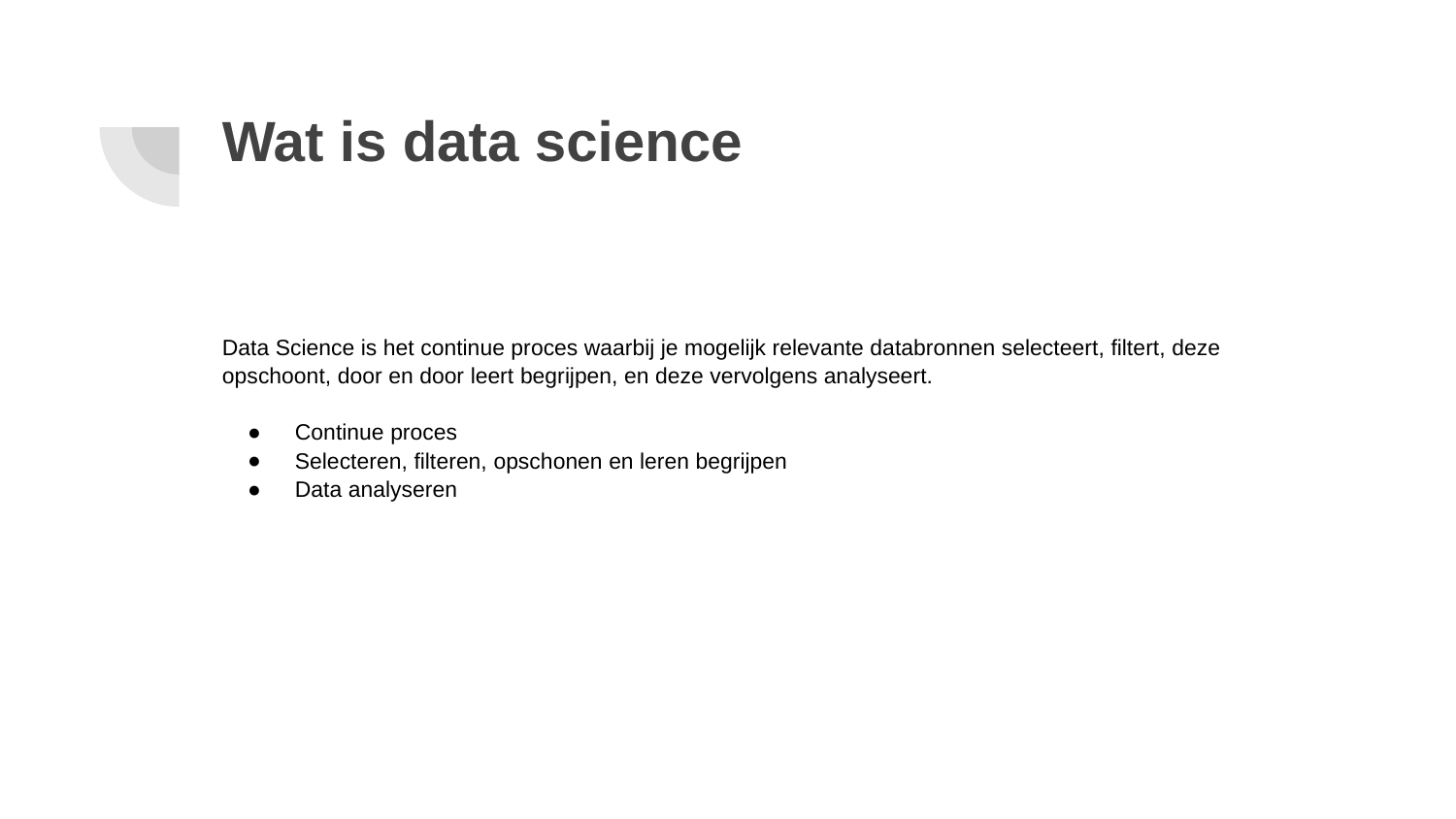

# Wat is data science
Data Science is het continue proces waarbij je mogelijk relevante databronnen selecteert, filtert, deze opschoont, door en door leert begrijpen, en deze vervolgens analyseert.

Continue proces
Selecteren, filteren, opschonen en leren begrijpen
Data analyseren